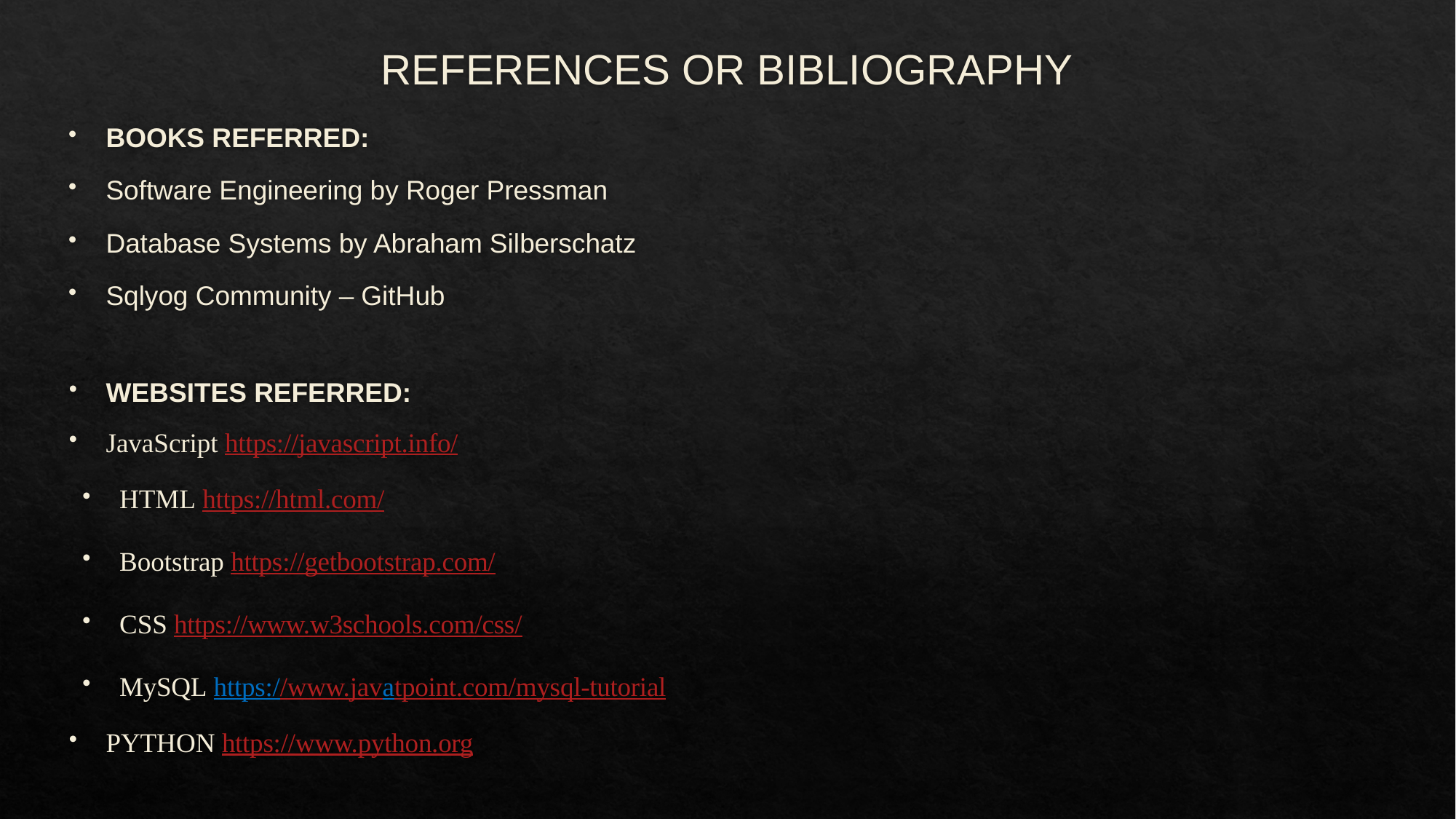

# REFERENCES OR BIBLIOGRAPHY
BOOKS REFERRED:
Software Engineering by Roger Pressman
Database Systems by Abraham Silberschatz
Sqlyog Community – GitHub

WEBSITES REFERRED:
JavaScript https://javascript.info/
HTML https://html.com/
Bootstrap https://getbootstrap.com/
CSS https://www.w3schools.com/css/
MySQL https://www.javatpoint.com/mysql-tutorial
PYTHON https://www.python.org